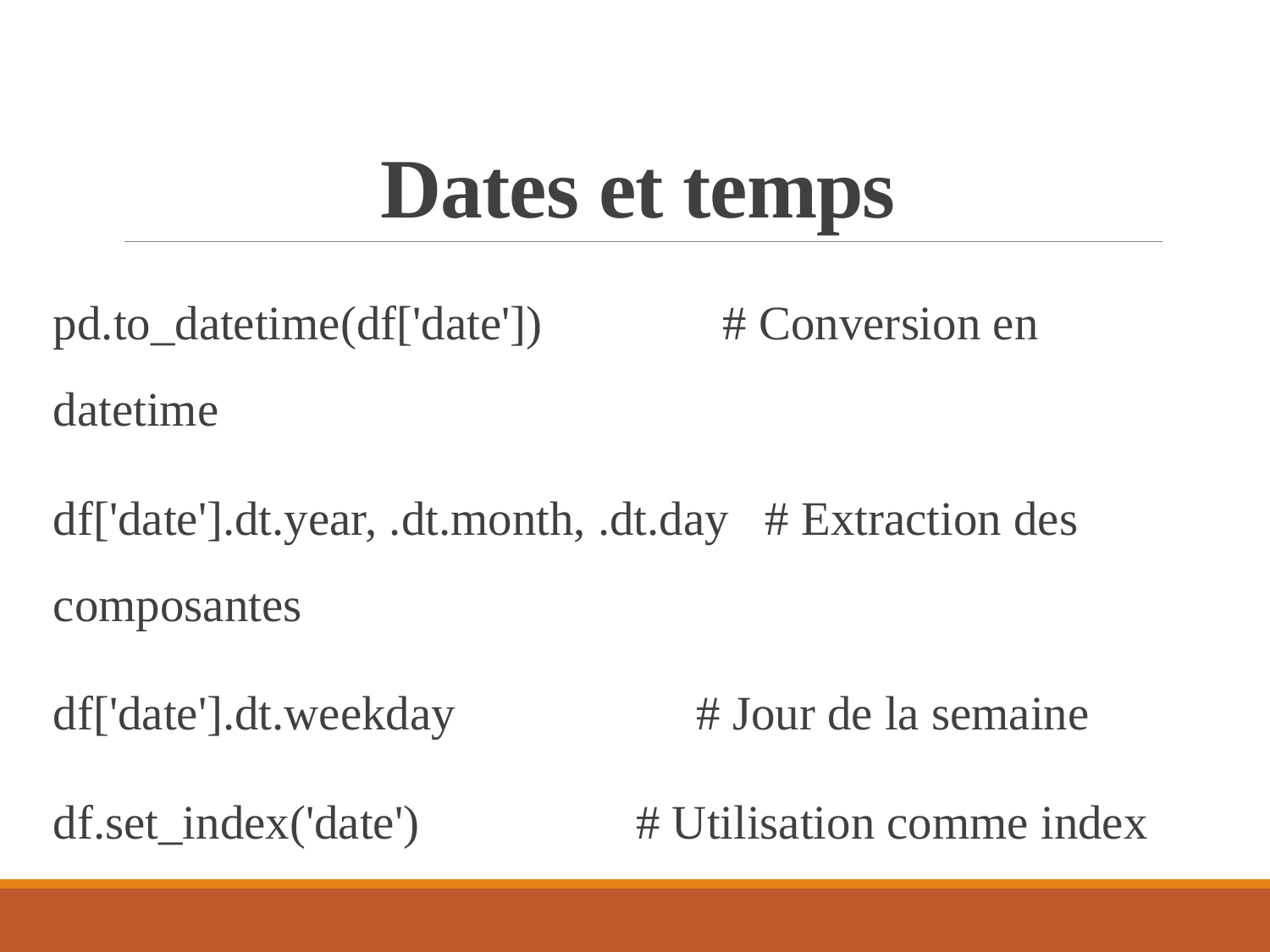

# Dates et temps
pd.to_datetime(df['date'])               # Conversion en datetime
df['date'].dt.year, .dt.month, .dt.day   # Extraction des composantes
df['date'].dt.weekday                    # Jour de la semaine
df.set_index('date')                  # Utilisation comme index